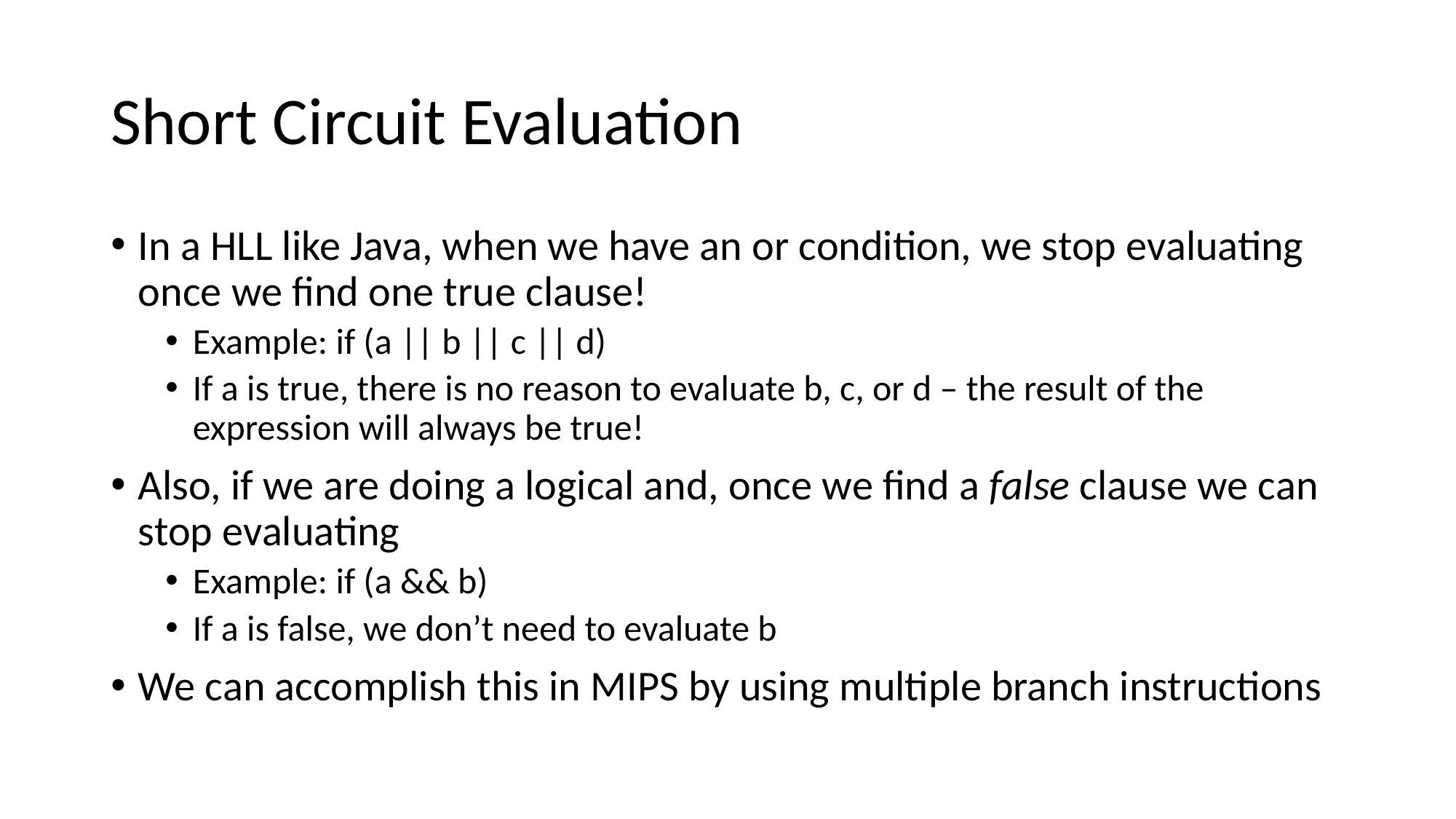

# Short Circuit Evaluation
In a HLL like Java, when we have an or condition, we stop evaluating once we find one true clause!
Example: if (a || b || c || d)
If a is true, there is no reason to evaluate b, c, or d – the result of the expression will always be true!
Also, if we are doing a logical and, once we find a false clause we can stop evaluating
Example: if (a && b)
If a is false, we don’t need to evaluate b
We can accomplish this in MIPS by using multiple branch instructions